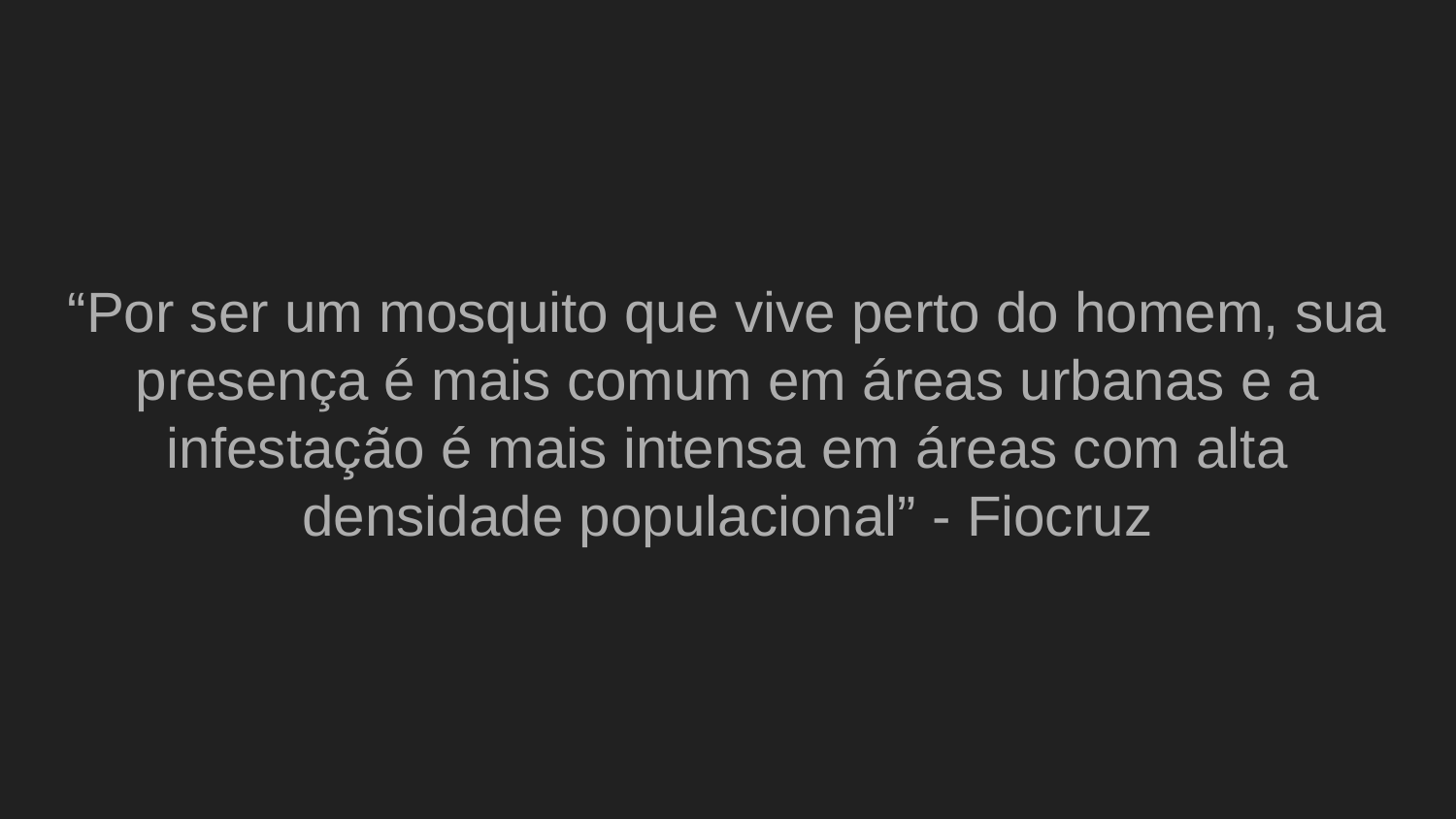

“Por ser um mosquito que vive perto do homem, sua presença é mais comum em áreas urbanas e a infestação é mais intensa em áreas com alta densidade populacional” - Fiocruz